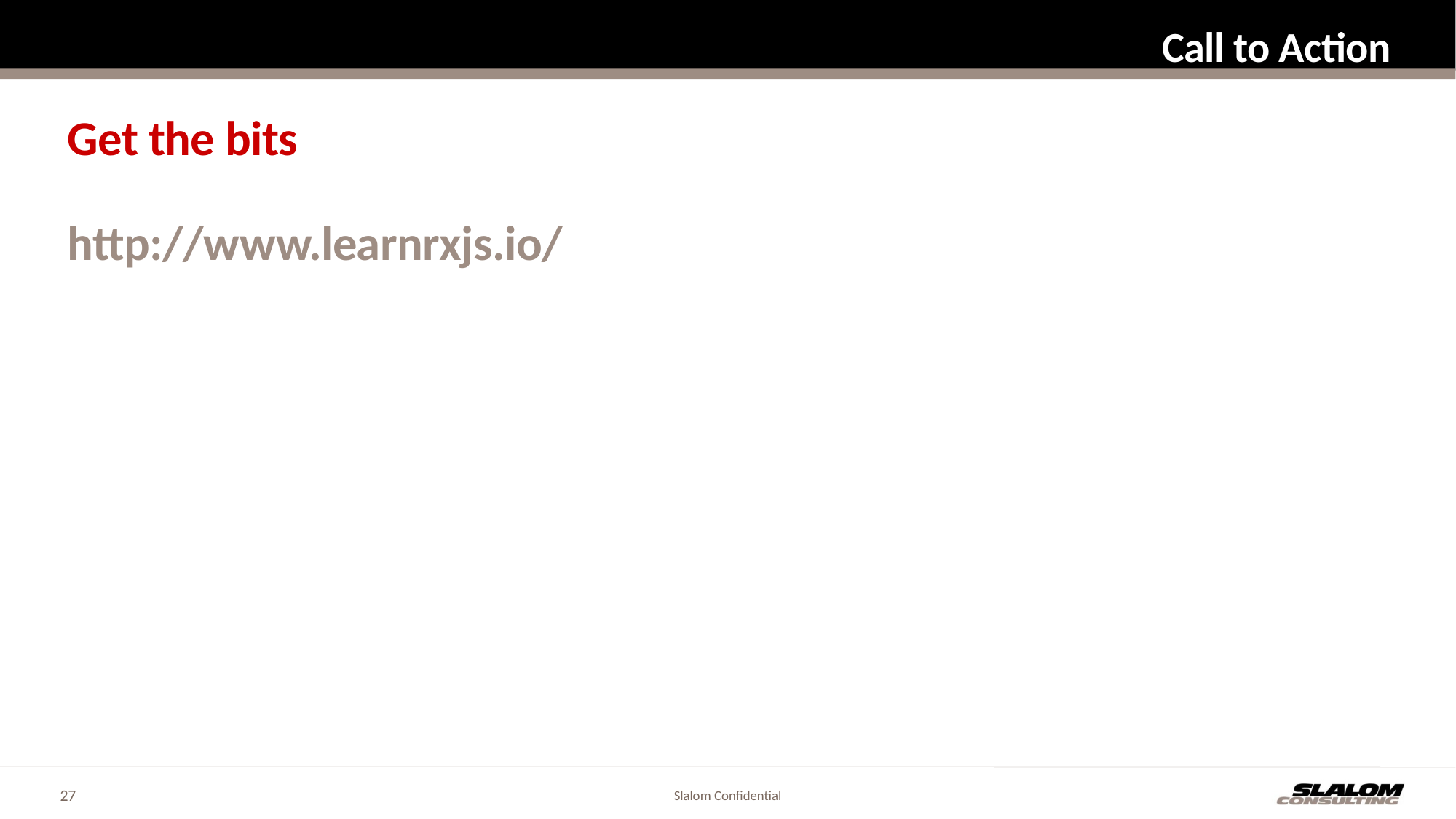

# Call to Action
Get the bits

http://www.learnrxjs.io/